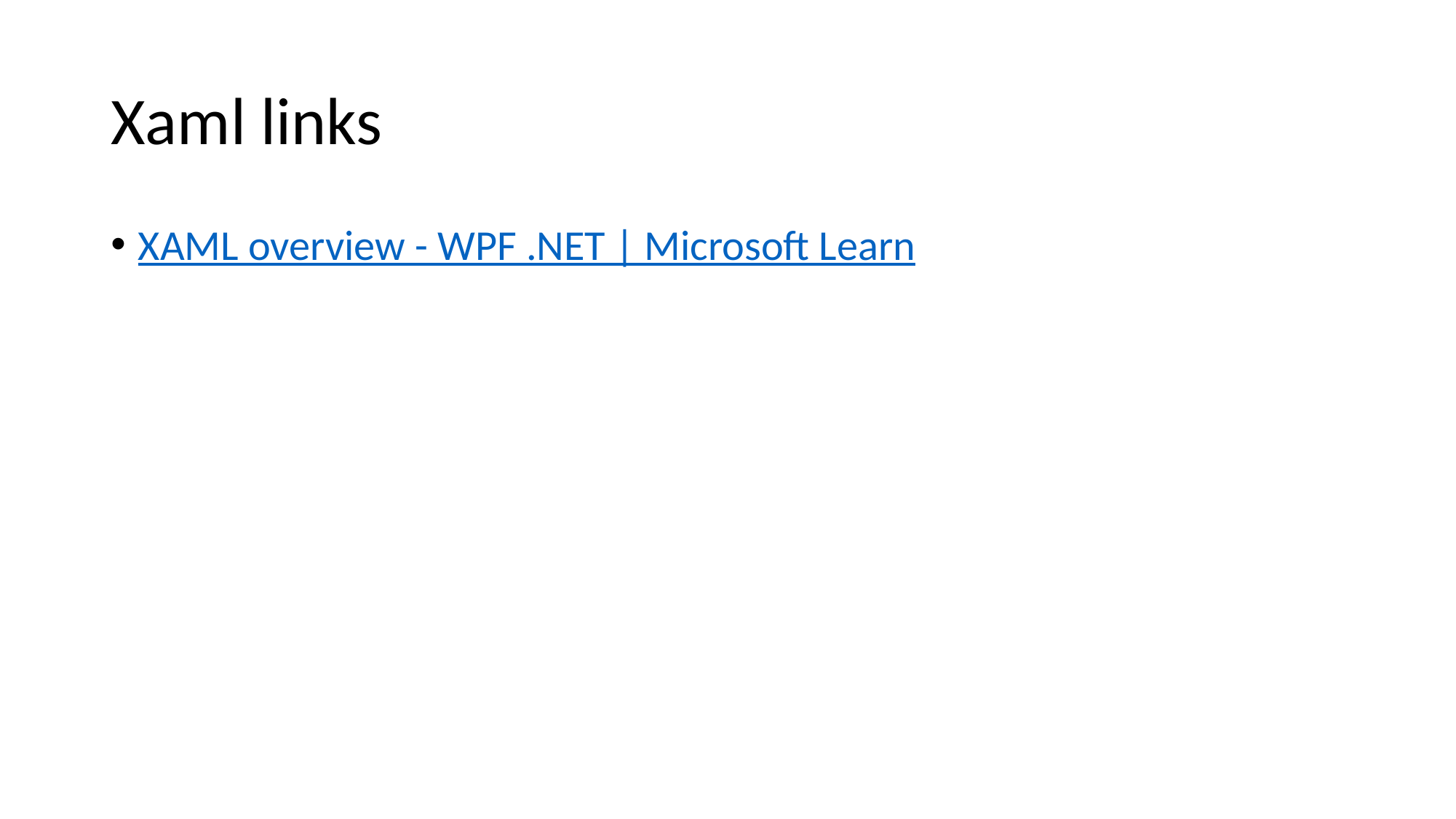

# Xaml links
XAML overview - WPF .NET | Microsoft Learn